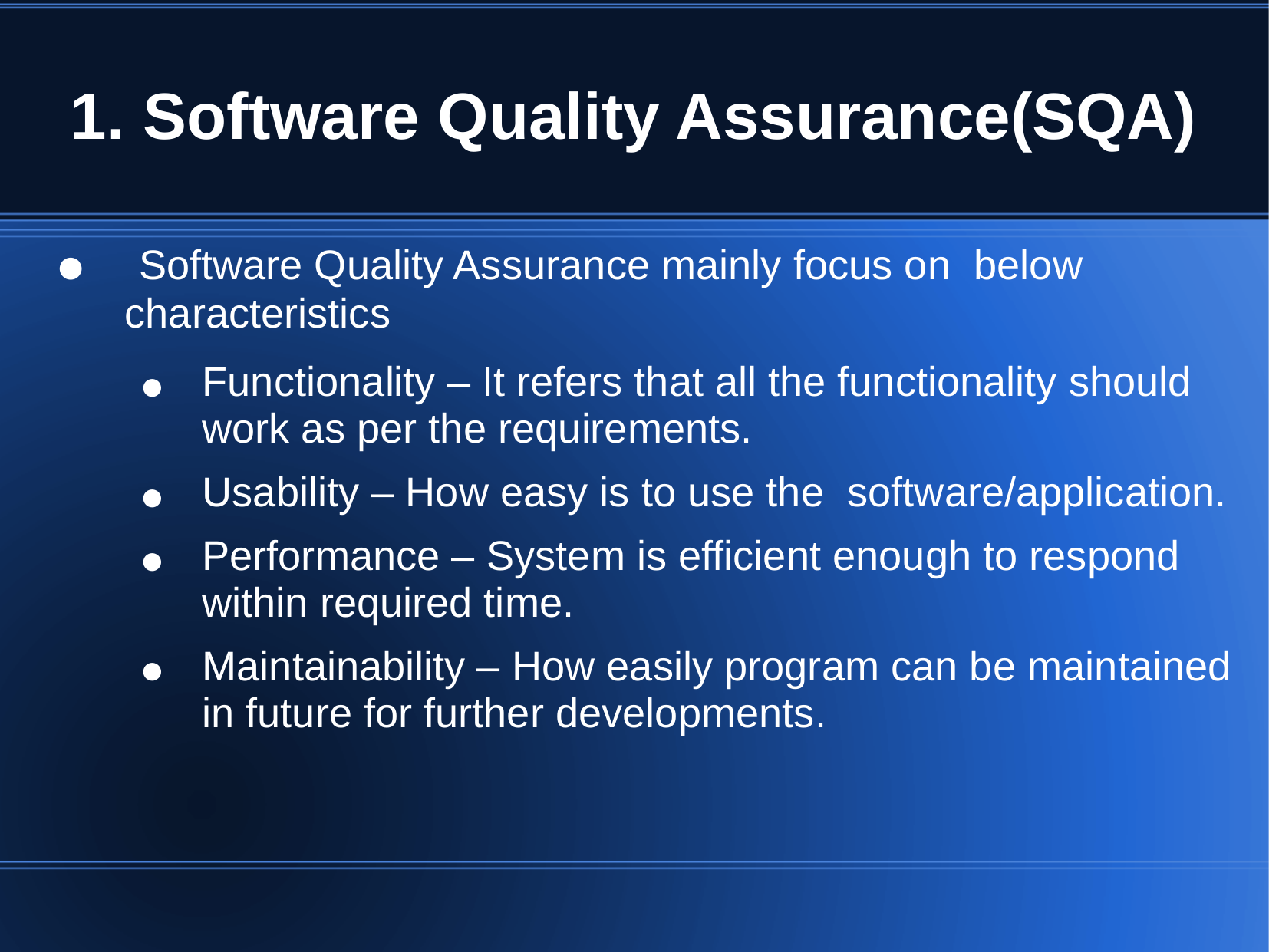

# 1. Software Quality Assurance(SQA)
 Software Quality Assurance mainly focus on  below characteristics
Functionality – It refers that all the functionality should work as per the requirements.
Usability – How easy is to use the  software/application.
Performance – System is efficient enough to respond within required time.
Maintainability – How easily program can be maintained in future for further developments.